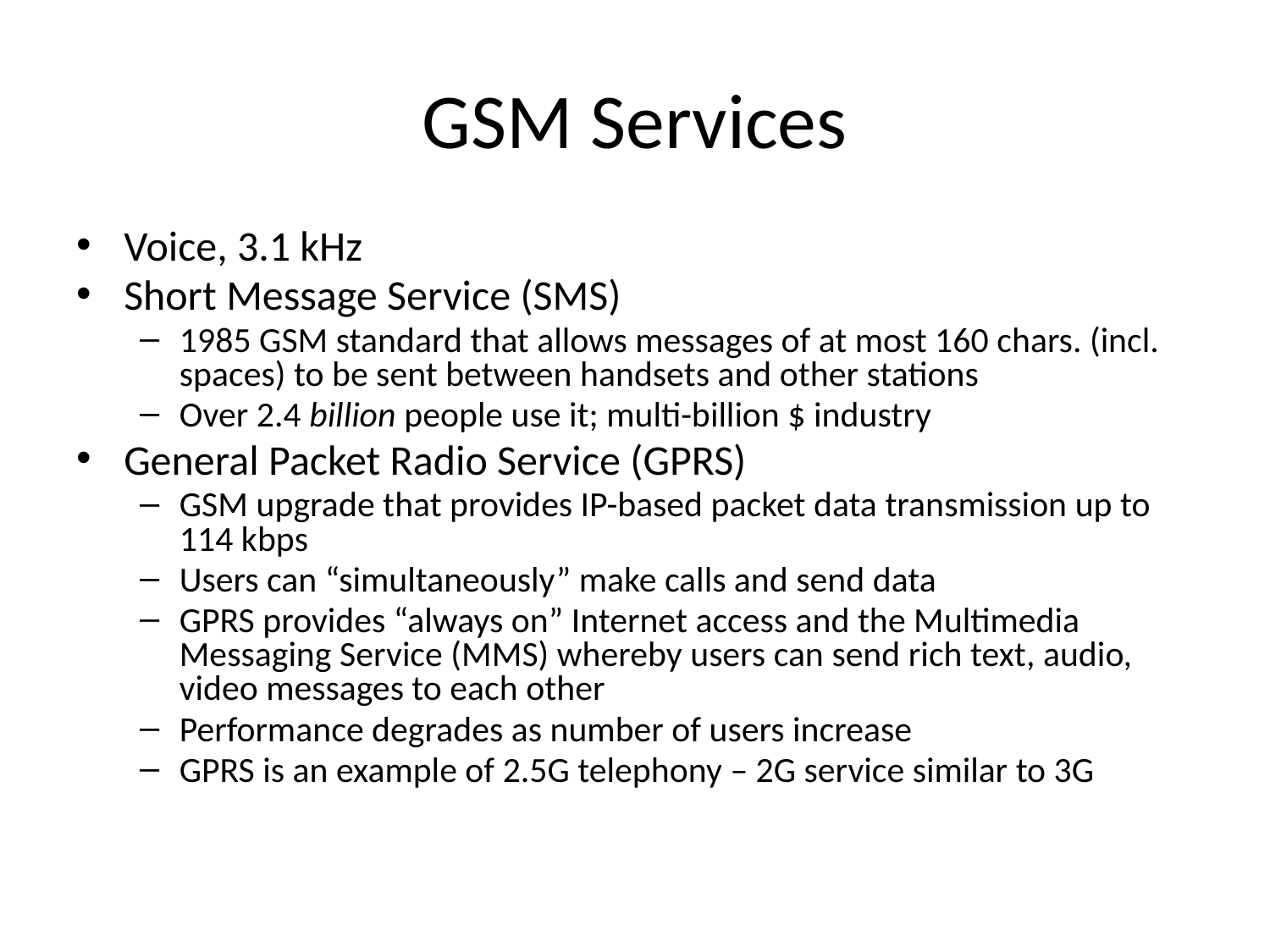

# GSM Services
Voice, 3.1 kHz
Short Message Service (SMS)
1985 GSM standard that allows messages of at most 160 chars. (incl. spaces) to be sent between handsets and other stations
Over 2.4 billion people use it; multi-billion $ industry
General Packet Radio Service (GPRS)
GSM upgrade that provides IP-based packet data transmission up to 114 kbps
Users can “simultaneously” make calls and send data
GPRS provides “always on” Internet access and the Multimedia Messaging Service (MMS) whereby users can send rich text, audio, video messages to each other
Performance degrades as number of users increase
GPRS is an example of 2.5G telephony – 2G service similar to 3G